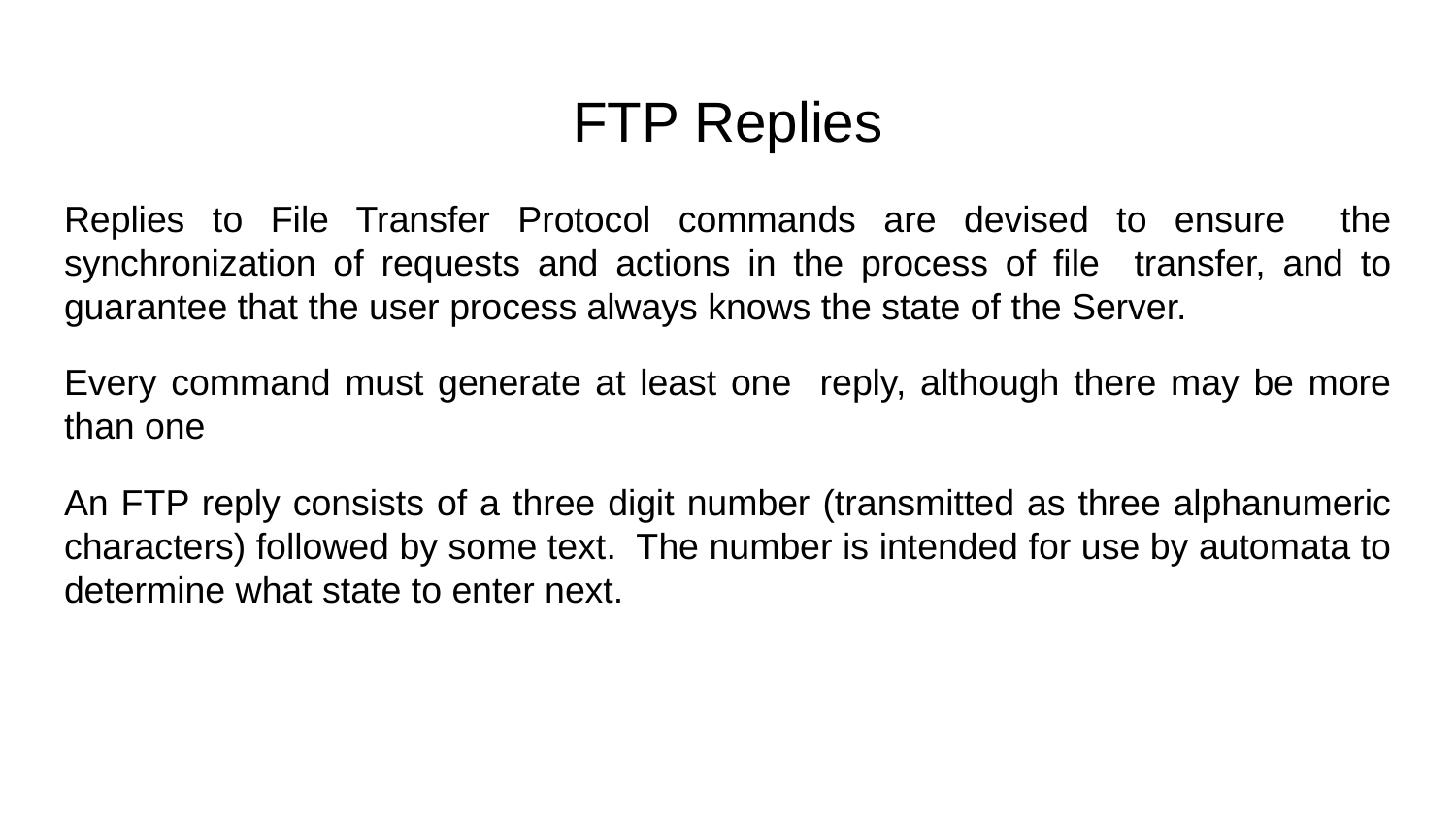

# FTP Replies
Replies to File Transfer Protocol commands are devised to ensure  the synchronization of requests and actions in the process of file  transfer, and to guarantee that the user process always knows the state of the Server.
Every command must generate at least one  reply, although there may be more than one
An FTP reply consists of a three digit number (transmitted as three alphanumeric characters) followed by some text.  The number is intended for use by automata to determine what state to enter next.